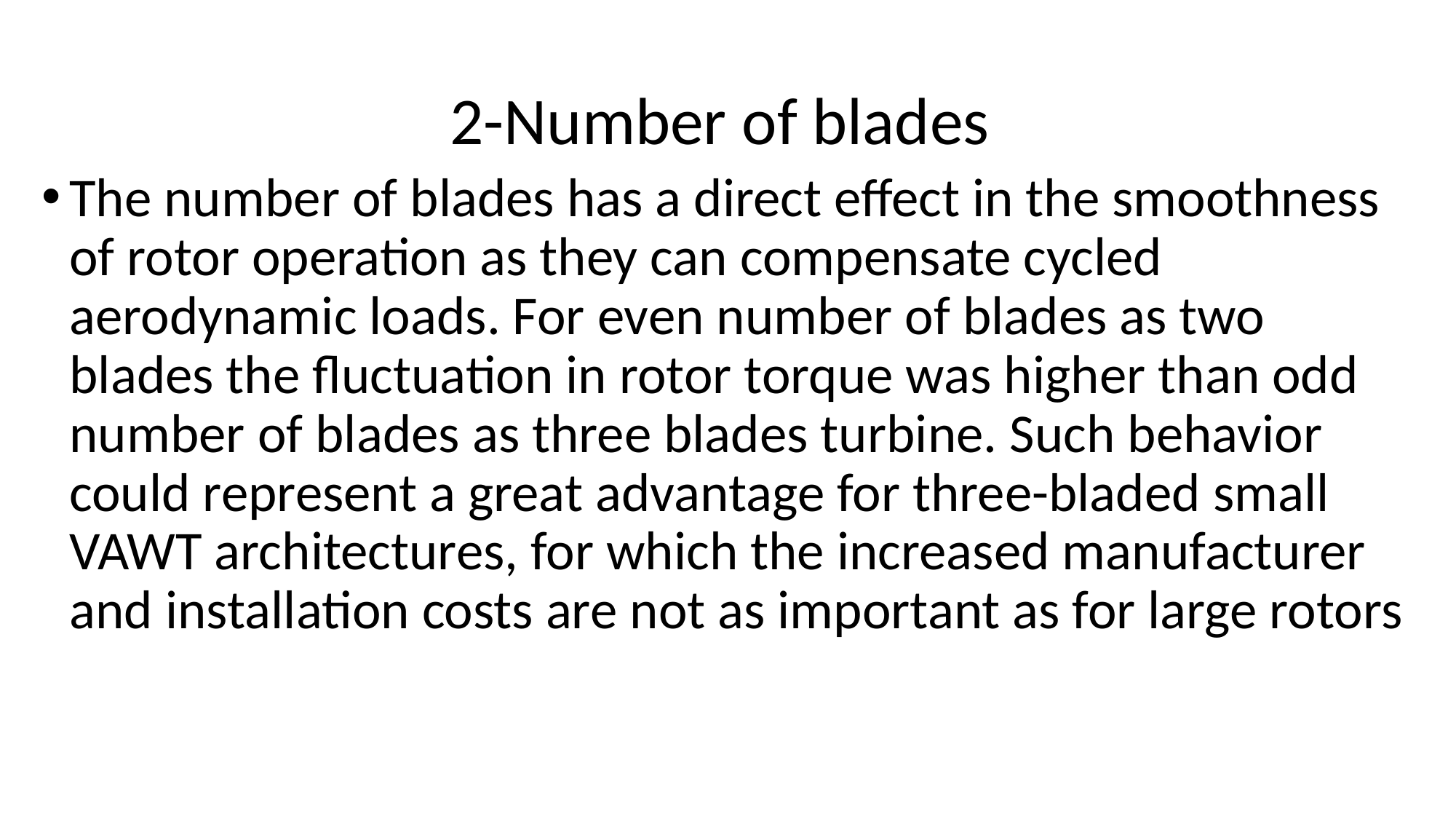

# 2-Number of blades
The number of blades has a direct effect in the smoothness of rotor operation as they can compensate cycled aerodynamic loads. For even number of blades as two blades the fluctuation in rotor torque was higher than odd number of blades as three blades turbine. Such behavior could represent a great advantage for three-bladed small VAWT architectures, for which the increased manufacturer and installation costs are not as important as for large rotors